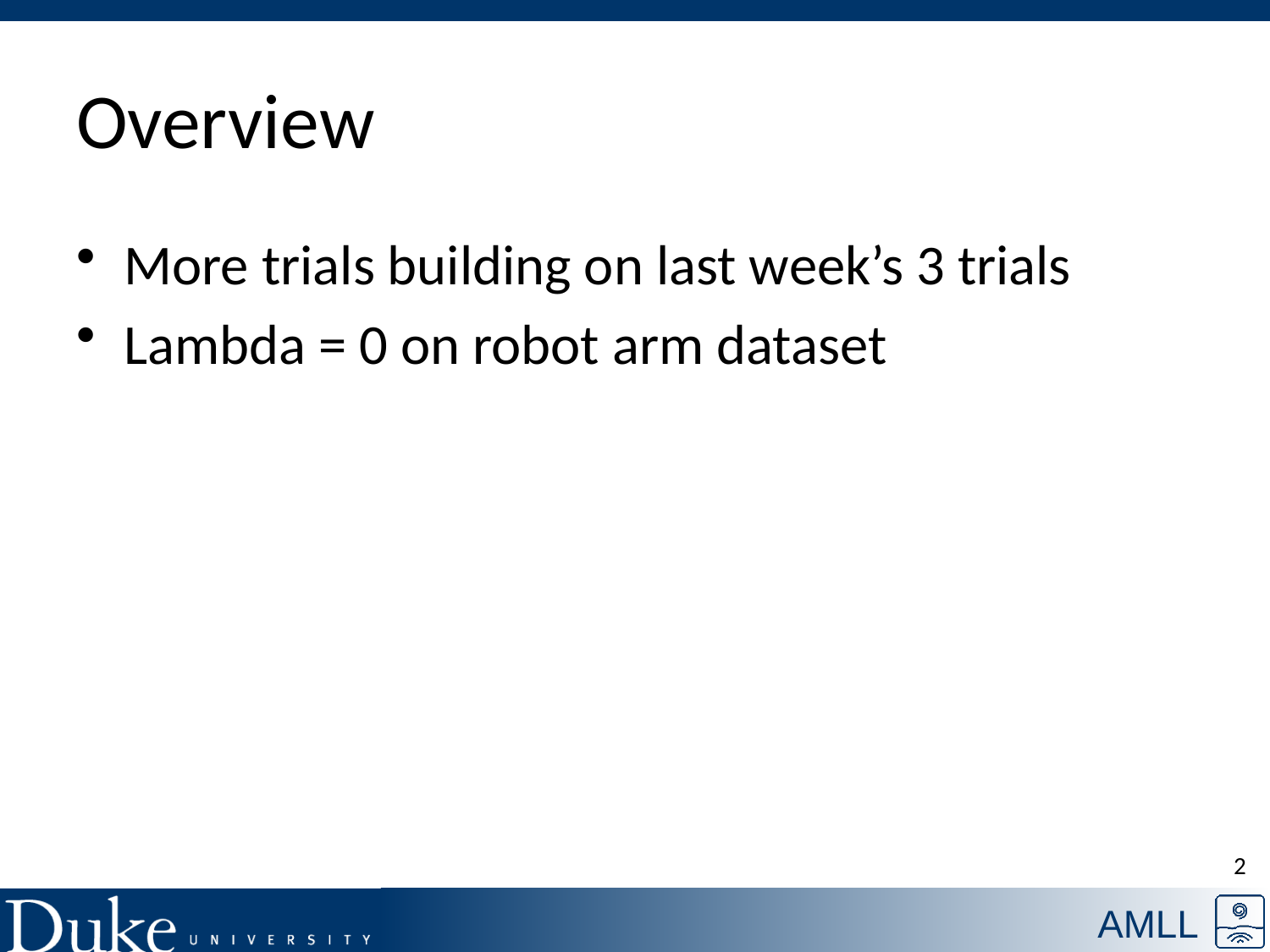

# Overview
More trials building on last week’s 3 trials
Lambda = 0 on robot arm dataset
2